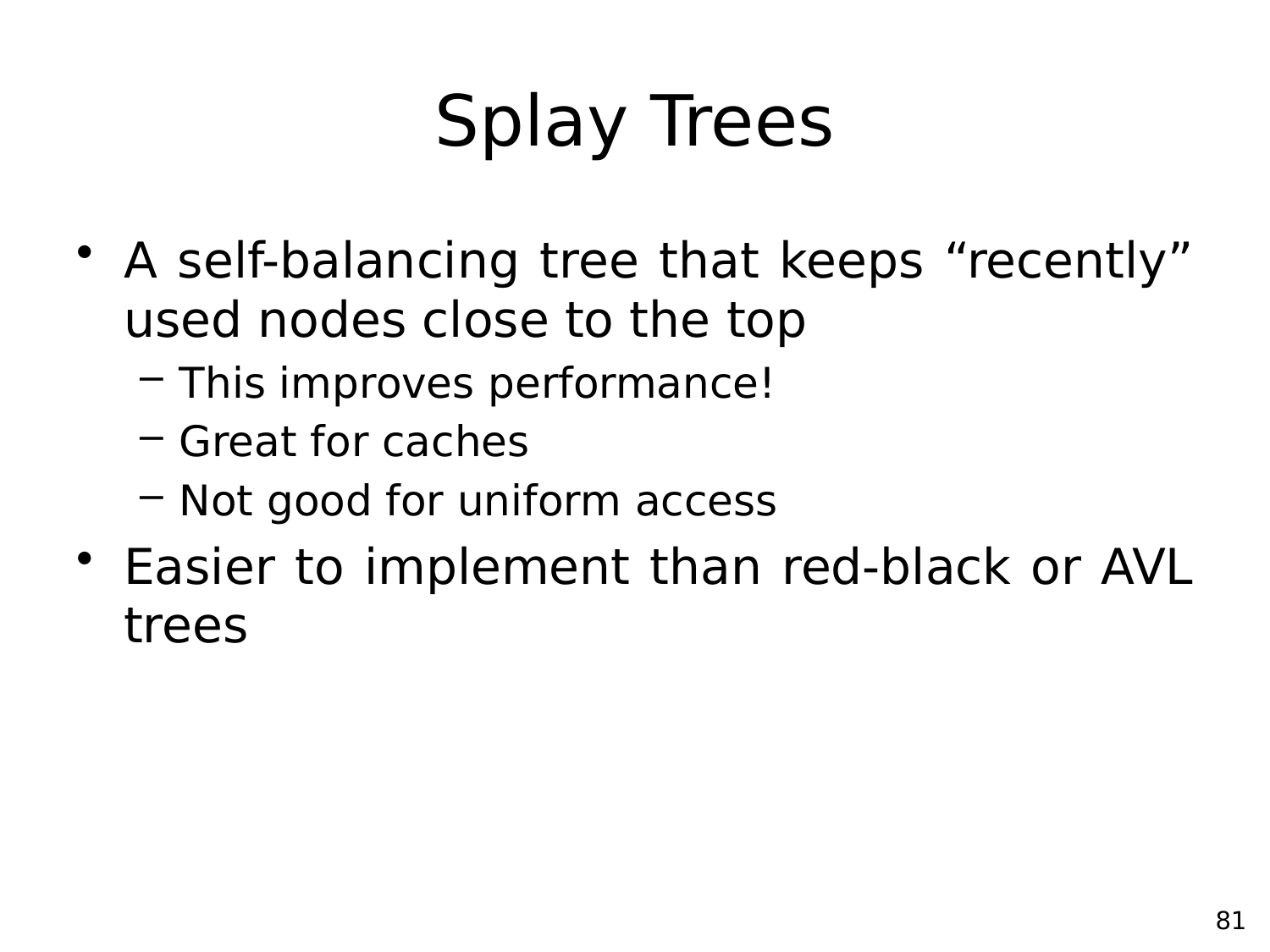

# Splay Trees
A self-balancing tree that keeps “recently” used nodes close to the top
This improves performance!
Great for caches
Not good for uniform access
Easier to implement than red-black or AVL trees